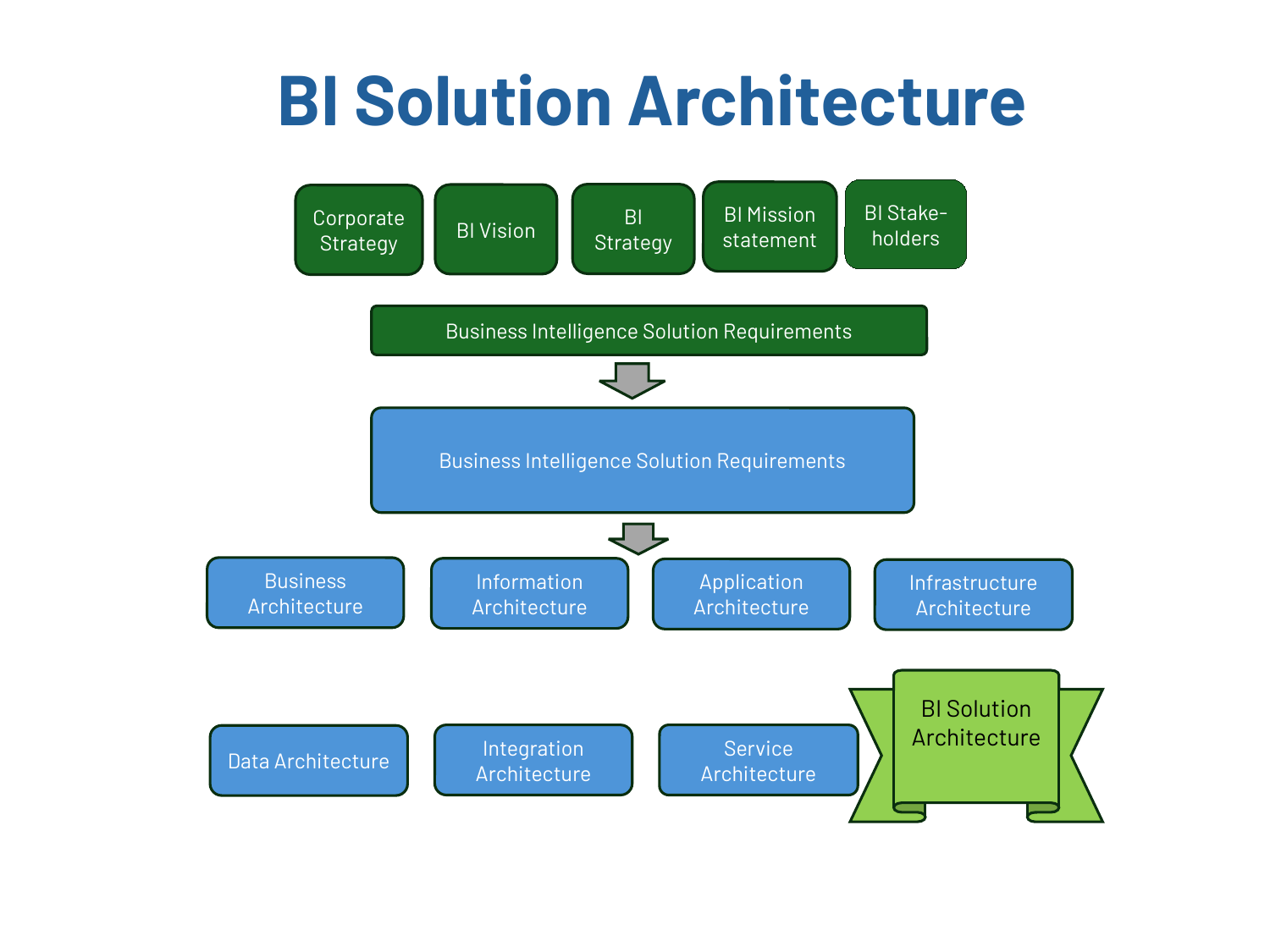

BI Solution Architecture
BI Stake-holders
BI Mission statement
BI Strategy
BI Vision
Corporate Strategy
Business Intelligence Solution Requirements

Business Intelligence Solution Requirements

Business Architecture
Information Architecture
Application Architecture
Infrastructure Architecture
BI Solution Architecture

Integration Architecture
Service Architecture
Data Architecture